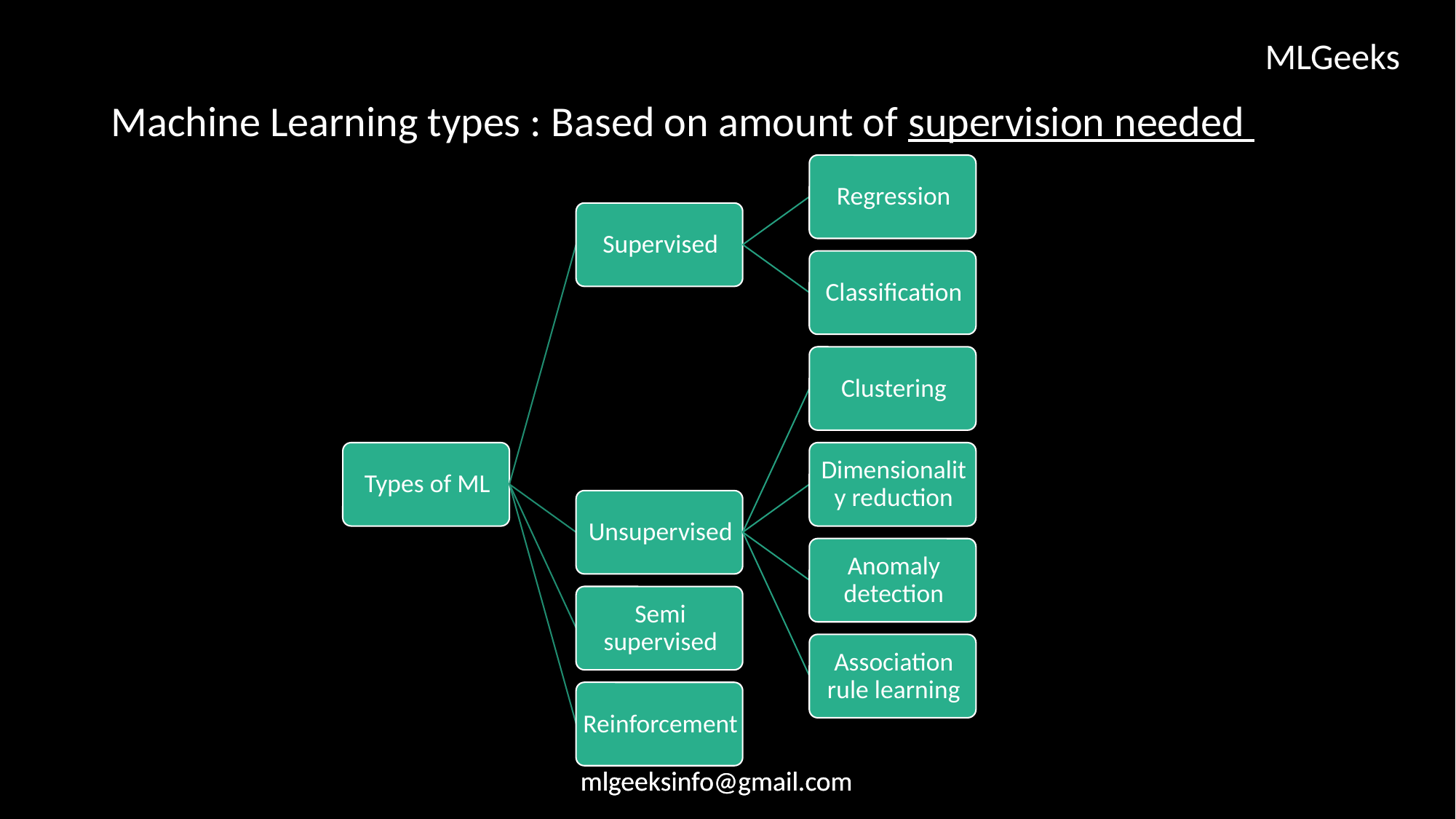

# Machine Learning types : Based on amount of supervision needed
Types of ML

Supervised

Regression

Classification

Unsupervised

Clustering

Dimensionality reduction

Anomaly detection

Association rule learning

Semi supervised

Reinforcement